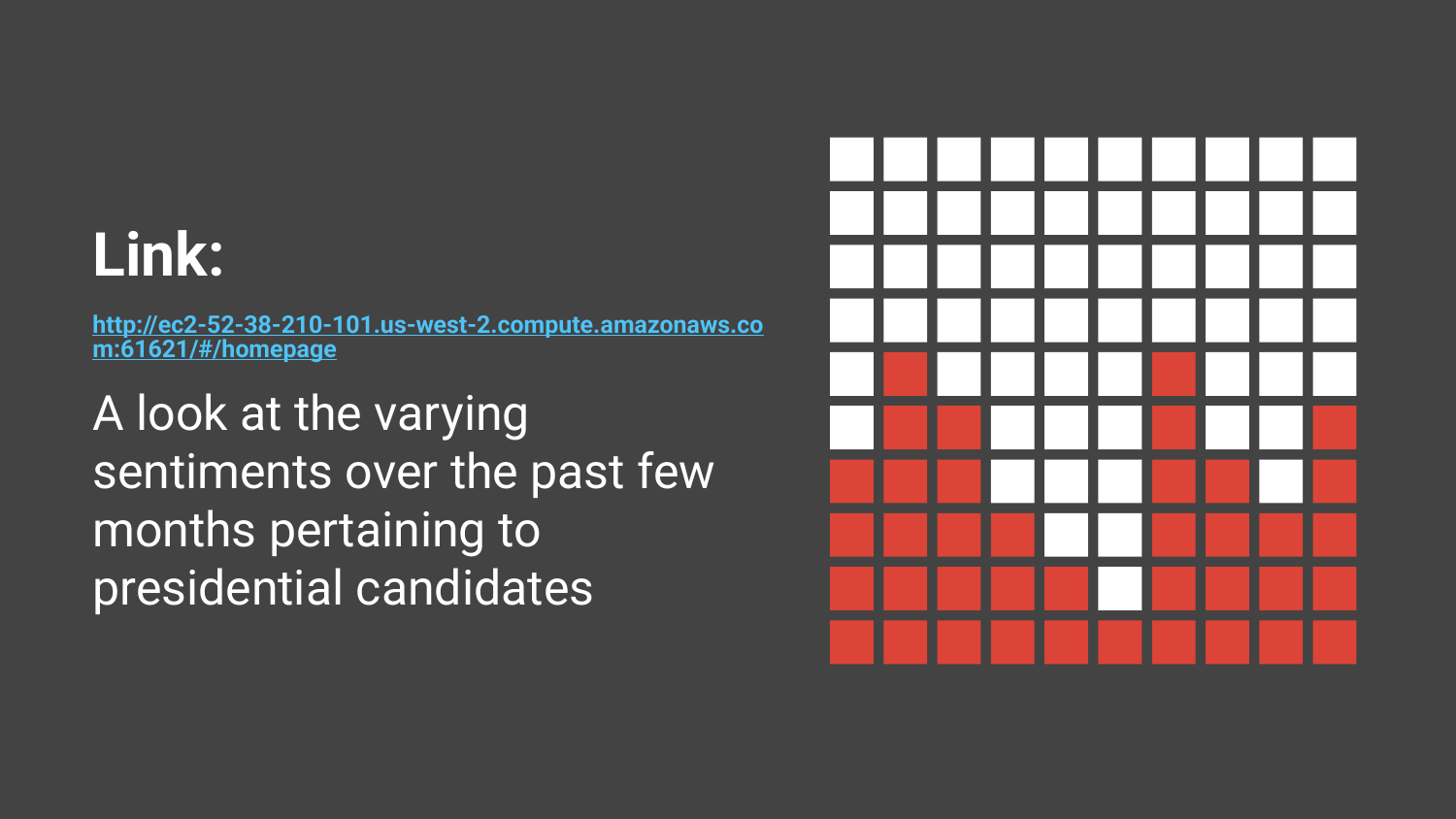

# Link:
http://ec2-52-38-210-101.us-west-2.compute.amazonaws.com:61621/#/homepage
A look at the varying sentiments over the past few months pertaining to presidential candidates